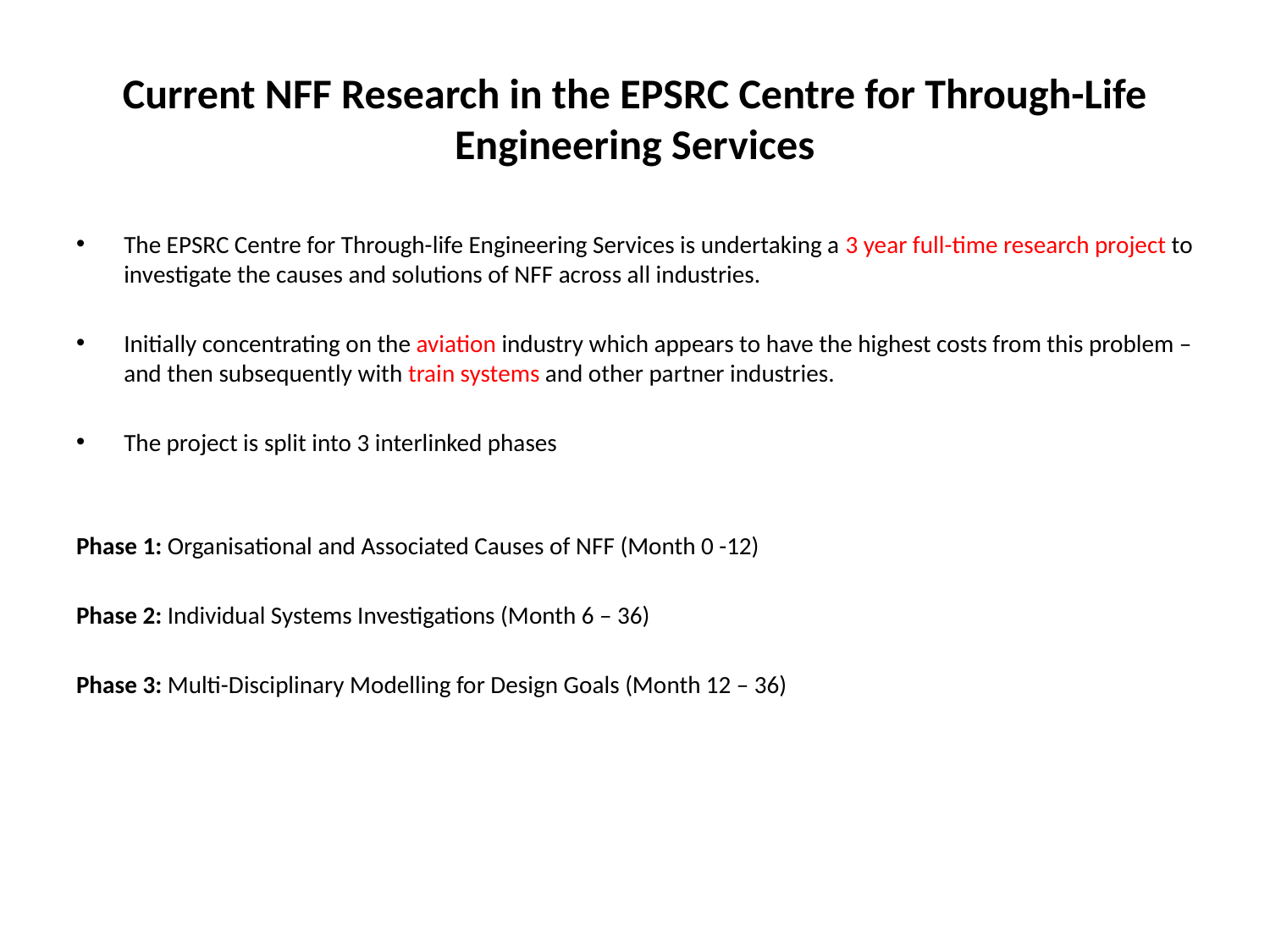

# Current NFF Research in the EPSRC Centre for Through-Life Engineering Services
The EPSRC Centre for Through-life Engineering Services is undertaking a 3 year full-time research project to investigate the causes and solutions of NFF across all industries.

Initially concentrating on the aviation industry which appears to have the highest costs from this problem – and then subsequently with train systems and other partner industries.

The project is split into 3 interlinked phases

Phase 1: Organisational and Associated Causes of NFF (Month 0 -12)

Phase 2: Individual Systems Investigations (Month 6 – 36)

Phase 3: Multi-Disciplinary Modelling for Design Goals (Month 12 – 36)